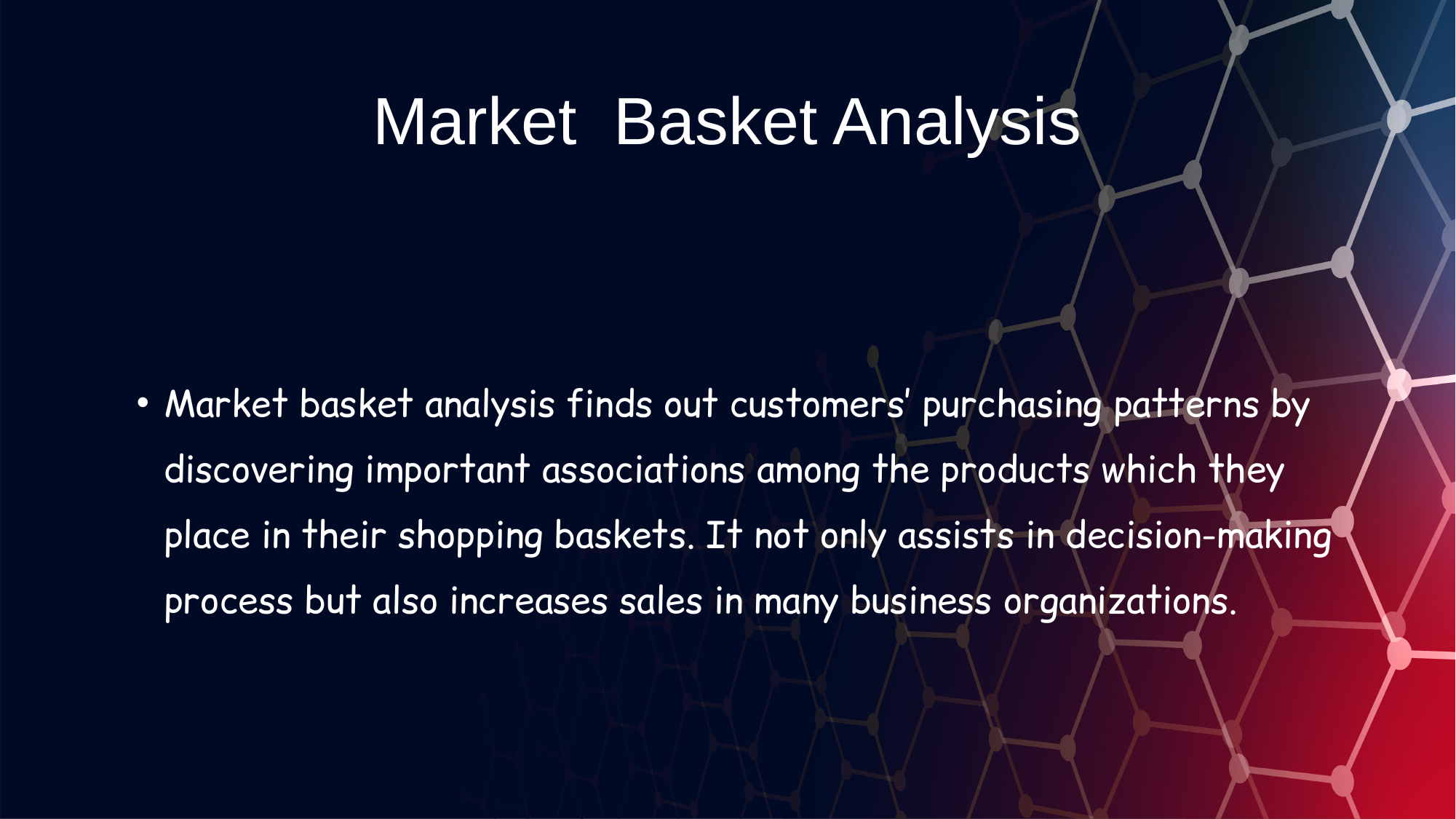

# Market  Basket Analysis
Market basket analysis finds out customers’ purchasing patterns by discovering important associations among the products which they place in their shopping baskets. It not only assists in decision-making process but also increases sales in many business organizations.